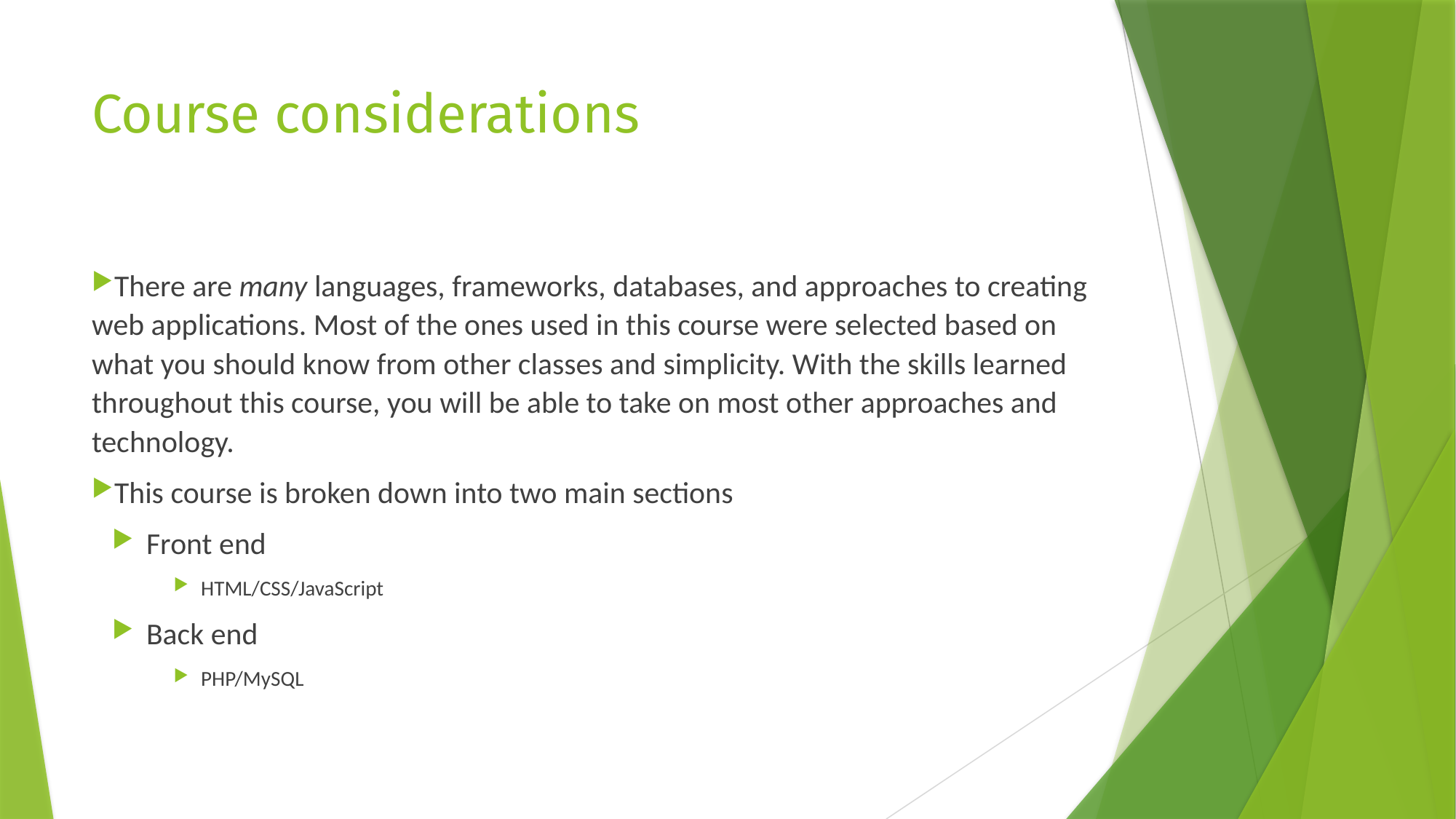

# Course considerations
There are many languages, frameworks, databases, and approaches to creating web applications. Most of the ones used in this course were selected based on what you should know from other classes and simplicity. With the skills learned throughout this course, you will be able to take on most other approaches and technology.
This course is broken down into two main sections
Front end
HTML/CSS/JavaScript
Back end
PHP/MySQL